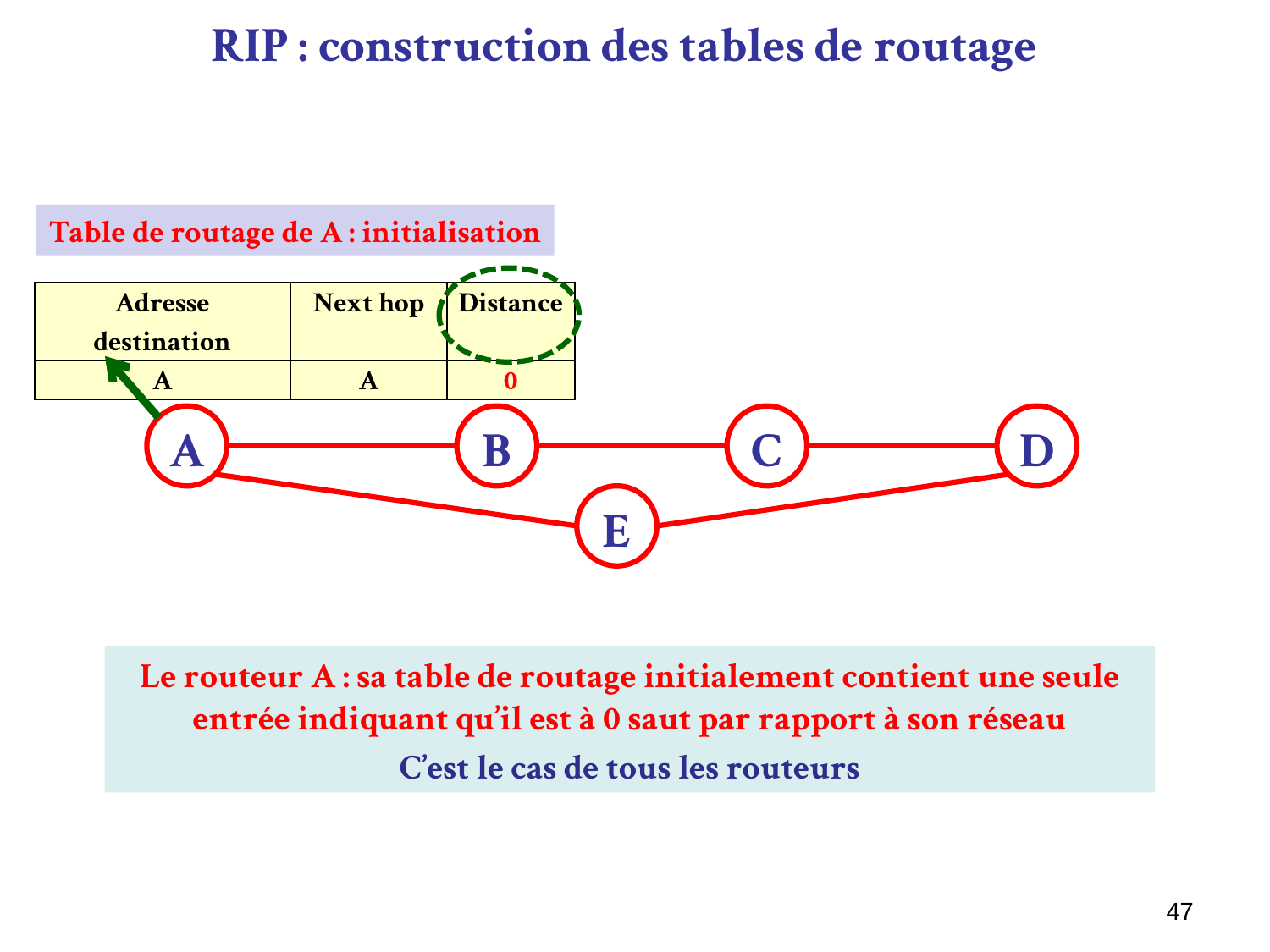

# RIP : construction des tables de routage
Table de routage de A : initialisation

| Adresse destination | Next hop | Distance |
| --- | --- | --- |
| A | A | 0 |
A
B
C
D
E
Le routeur A : sa table de routage initialement contient une seule entrée indiquant qu’il est à 0 saut par rapport à son réseau
C’est le cas de tous les routeurs
47